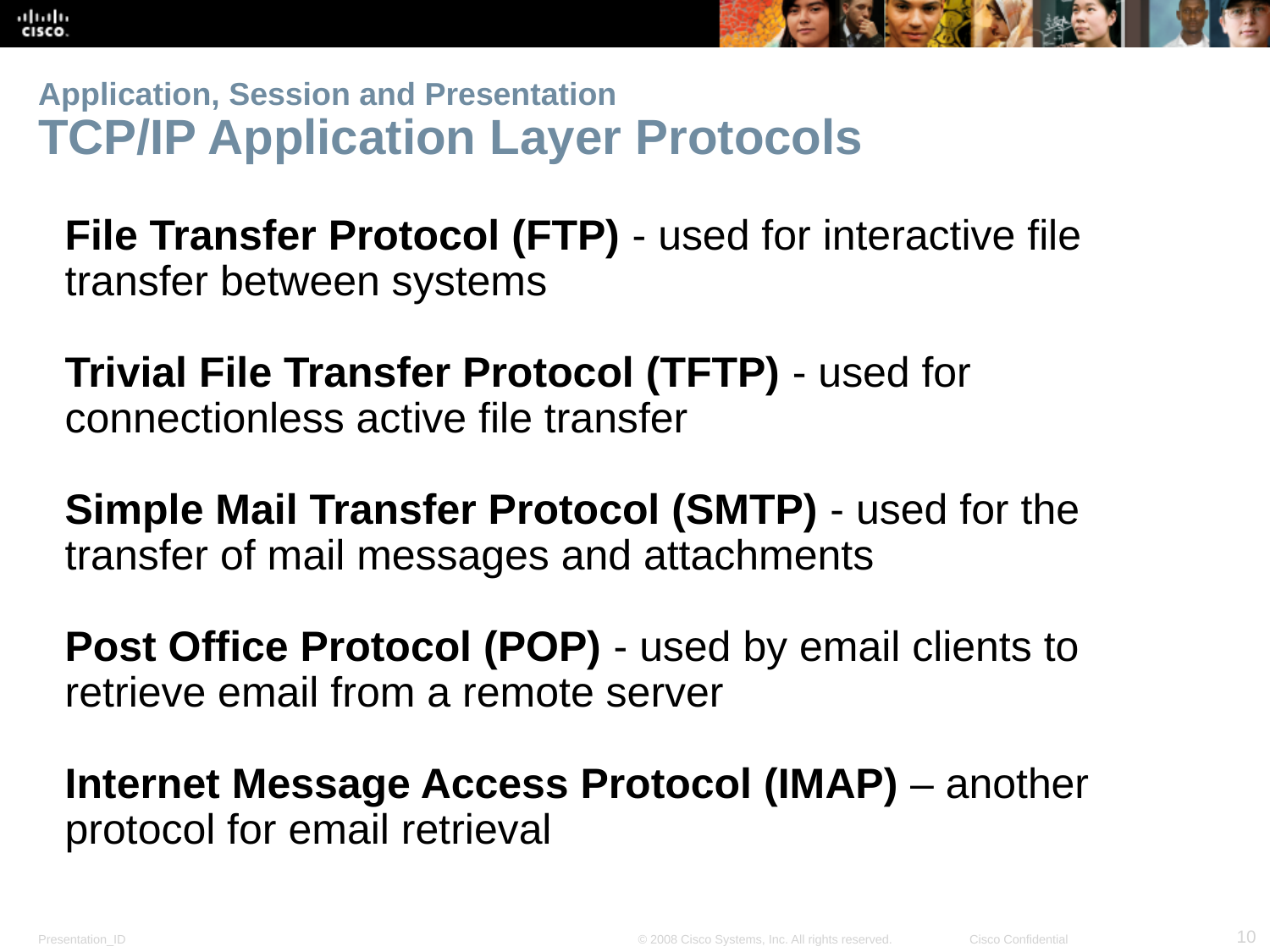

# Application, Session and Presentation TCP/IP Application Layer Protocols
File Transfer Protocol (FTP) - used for interactive file transfer between systems

Trivial File Transfer Protocol (TFTP) - used for connectionless active file transfer

Simple Mail Transfer Protocol (SMTP) - used for the transfer of mail messages and attachments

Post Office Protocol (POP) - used by email clients to retrieve email from a remote server

Internet Message Access Protocol (IMAP) – another protocol for email retrieval